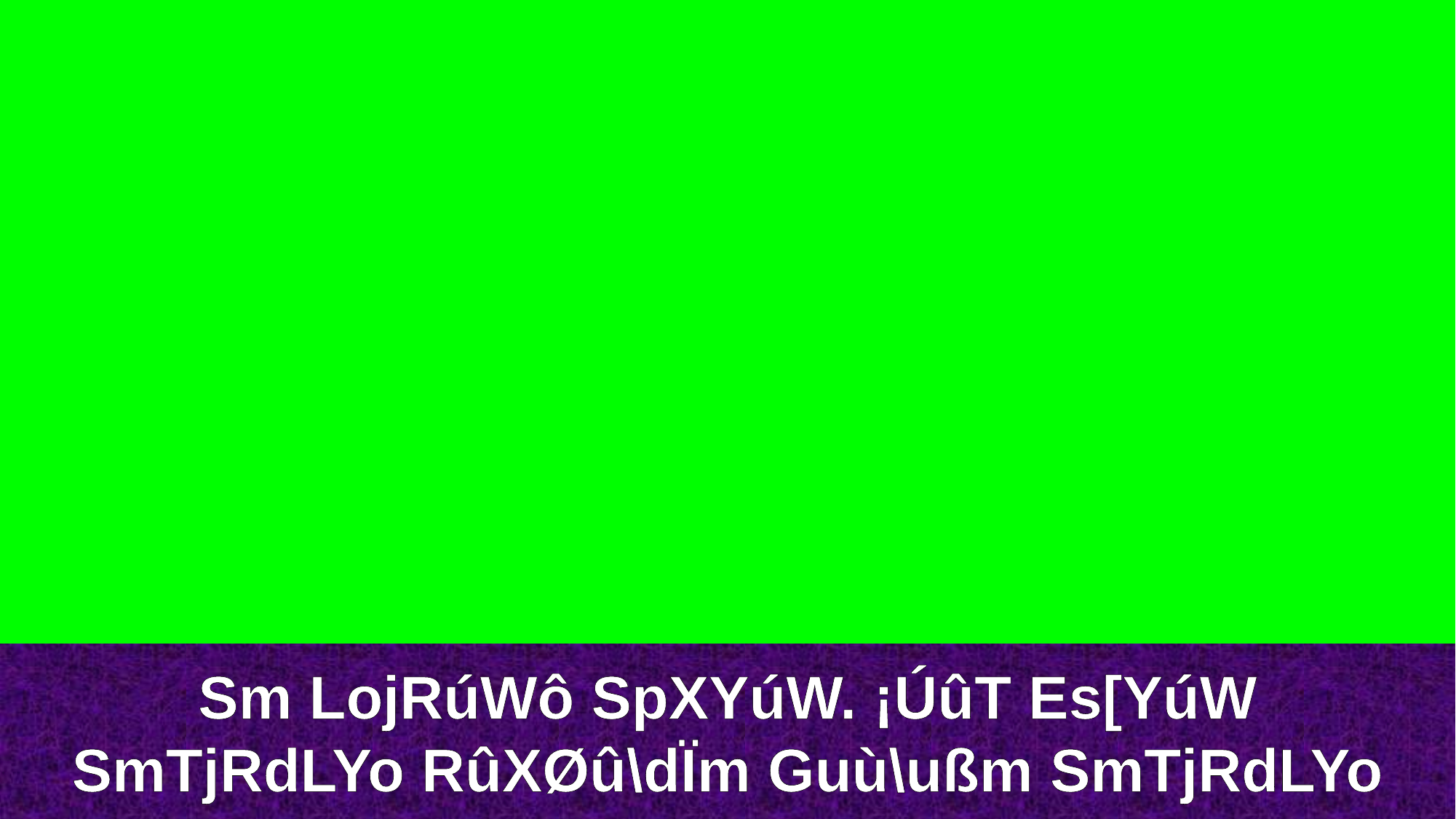

Sm LojRúWô SpXYúW. ¡ÚûT Es[YúW
SmTjRdLYo RûXØû\dÏm Guù\ußm SmTjRdLYo